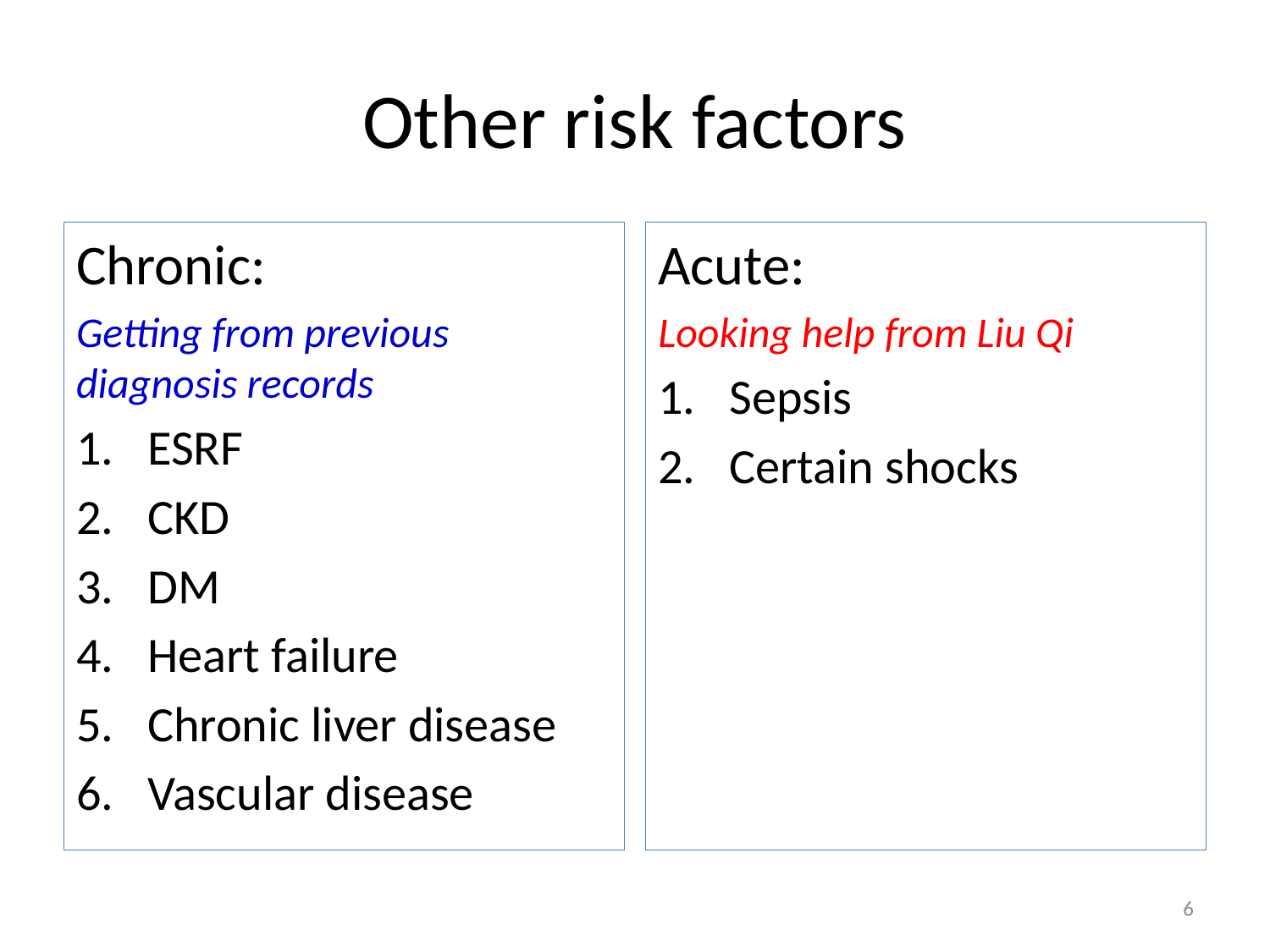

# Other risk factors
Chronic:
Getting from previous diagnosis records
ESRF
CKD
DM
Heart failure
Chronic liver disease
Vascular disease
Acute:
Looking help from Liu Qi
Sepsis
Certain shocks
6